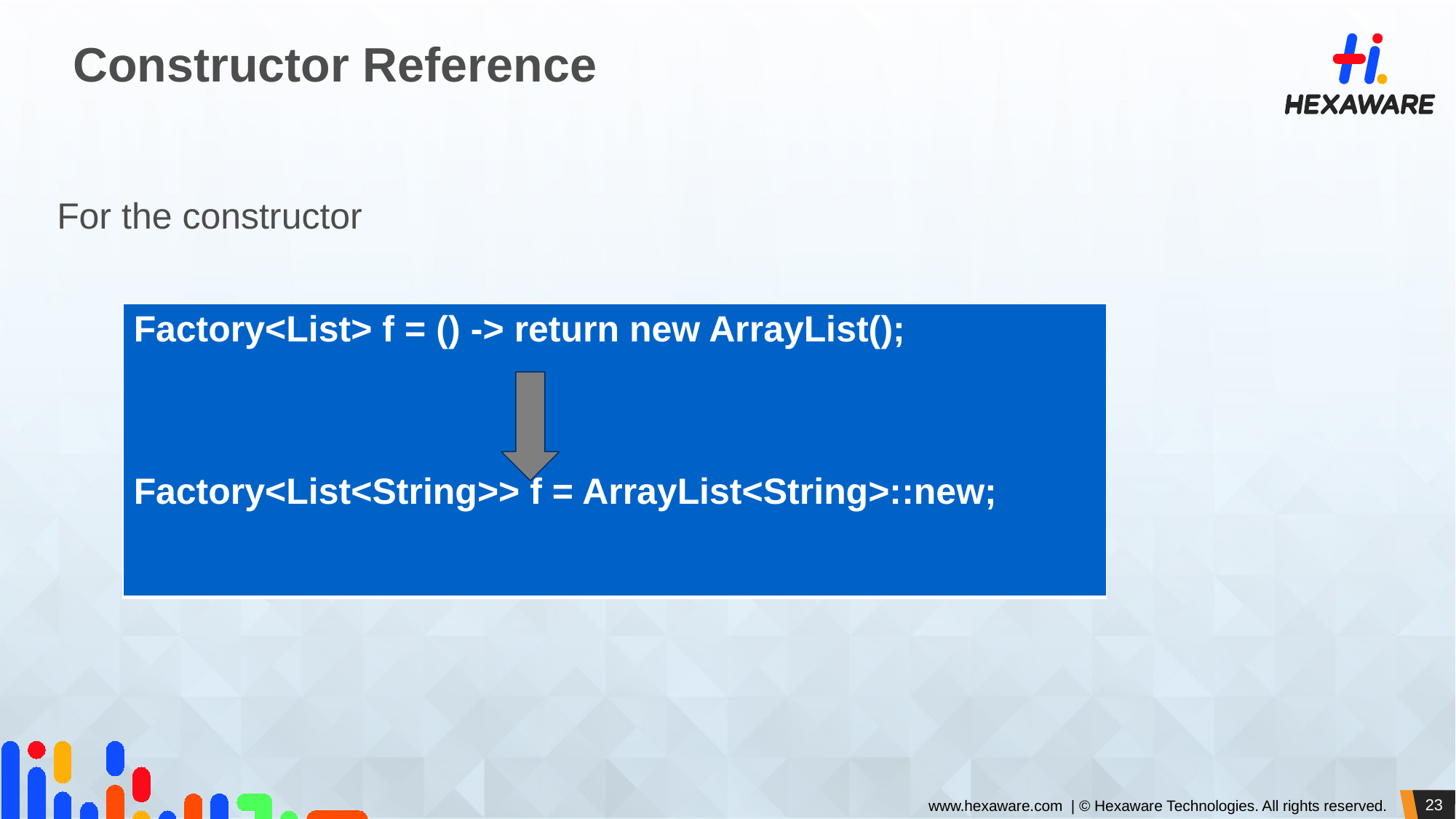

# Constructor Reference
For the constructor

| Factory<List> f = () -> return new ArrayList(); Factory<List<String>> f = ArrayList<String>::new; |
| --- |